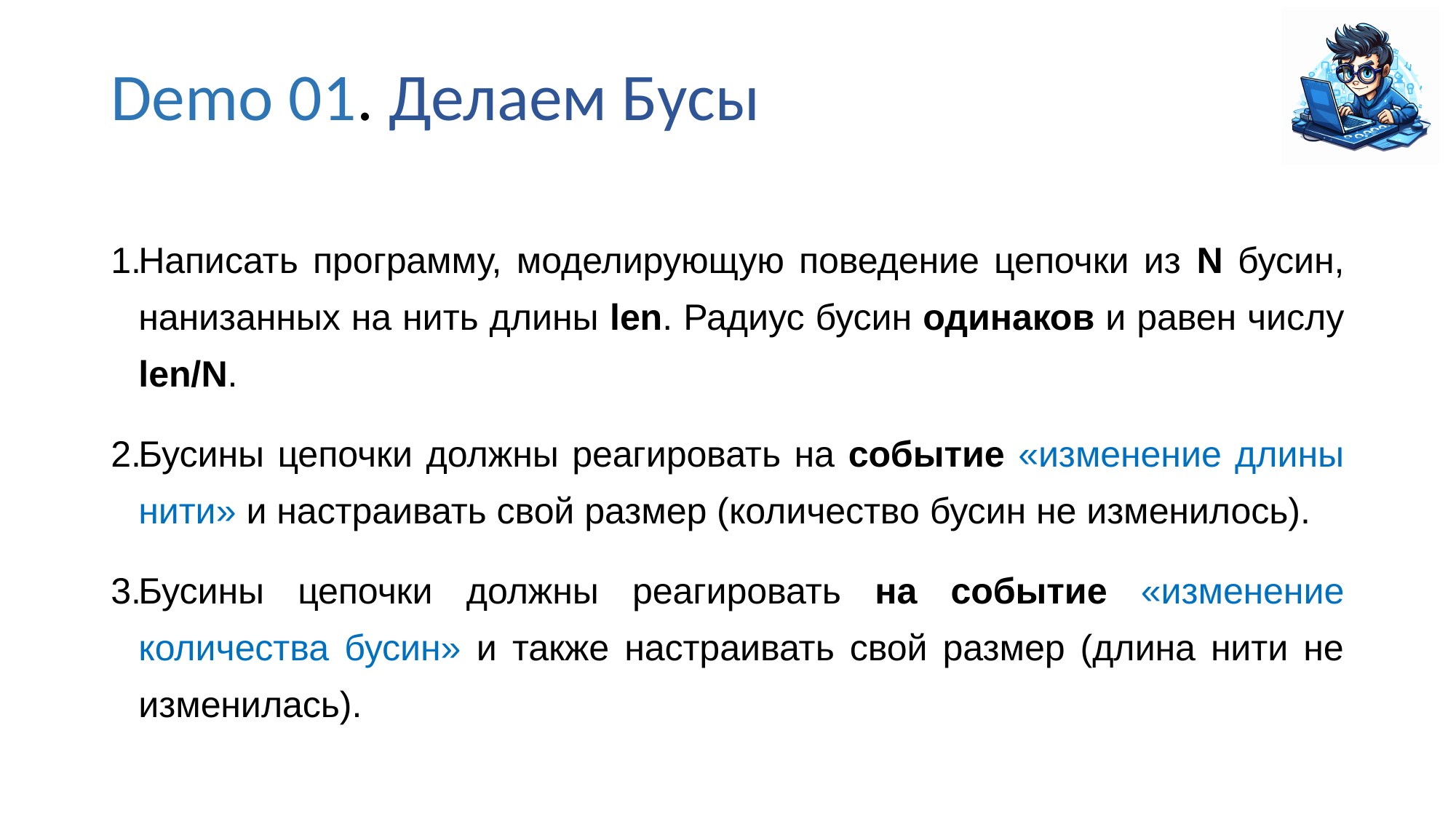

# Demo 01. Делаем Бусы
Написать программу, моделирующую поведение цепочки из N бусин, нанизанных на нить длины len. Радиус бусин одинаков и равен числу len/N.
Бусины цепочки должны реагировать на событие «изменение длины нити» и настраивать свой размер (количество бусин не изменилось).
Бусины цепочки должны реагировать на событие «изменение количества бусин» и также настраивать свой размер (длина нити не изменилась).